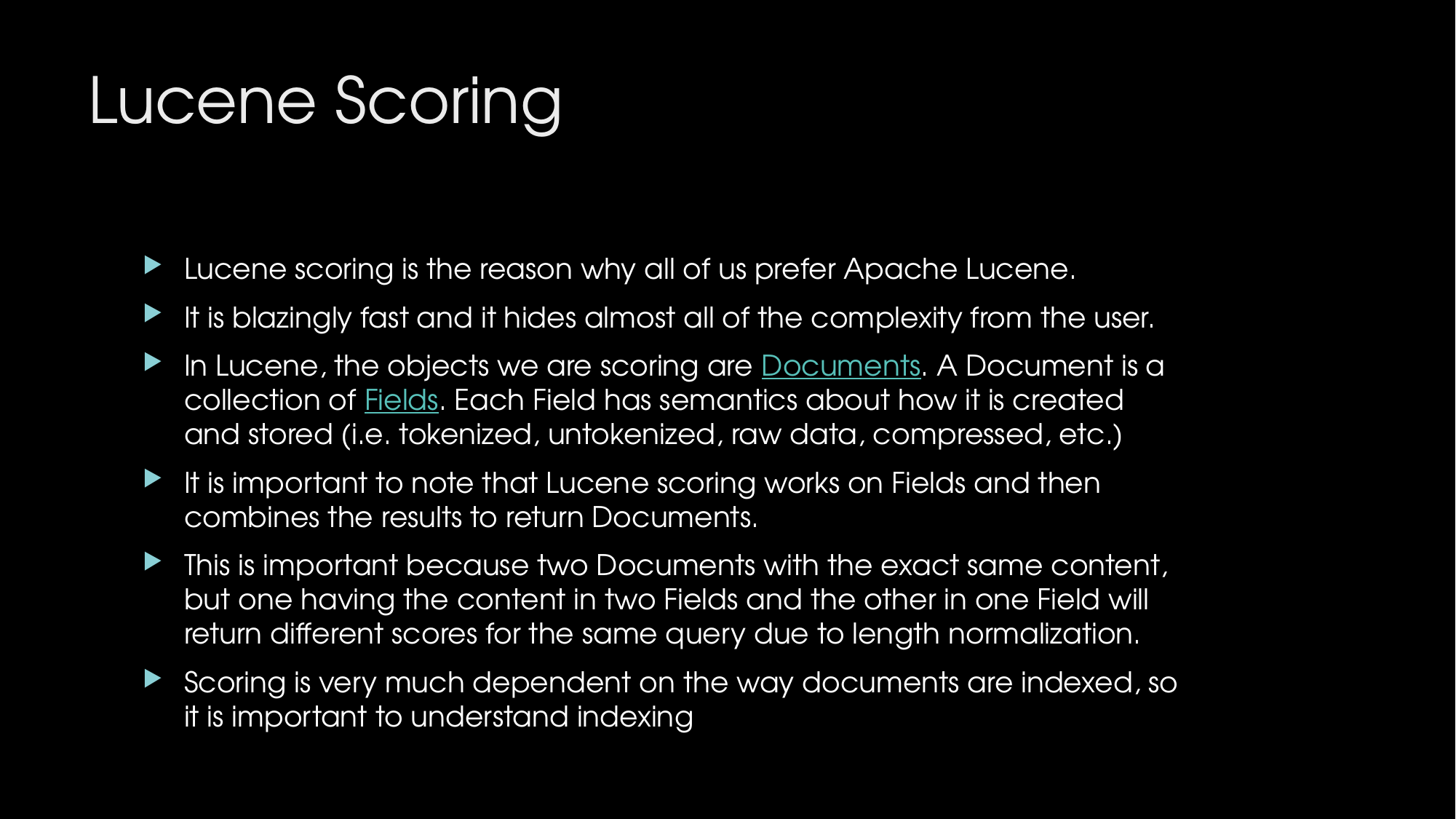

# Lucene Scoring
Lucene scoring is the reason why all of us prefer Apache Lucene.
It is blazingly fast and it hides almost all of the complexity from the user.
In Lucene, the objects we are scoring are Documents. A Document is a collection of Fields. Each Field has semantics about how it is created and stored (i.e. tokenized, untokenized, raw data, compressed, etc.)
It is important to note that Lucene scoring works on Fields and then combines the results to return Documents.
This is important because two Documents with the exact same content, but one having the content in two Fields and the other in one Field will return different scores for the same query due to length normalization.
Scoring is very much dependent on the way documents are indexed, so it is important to understand indexing